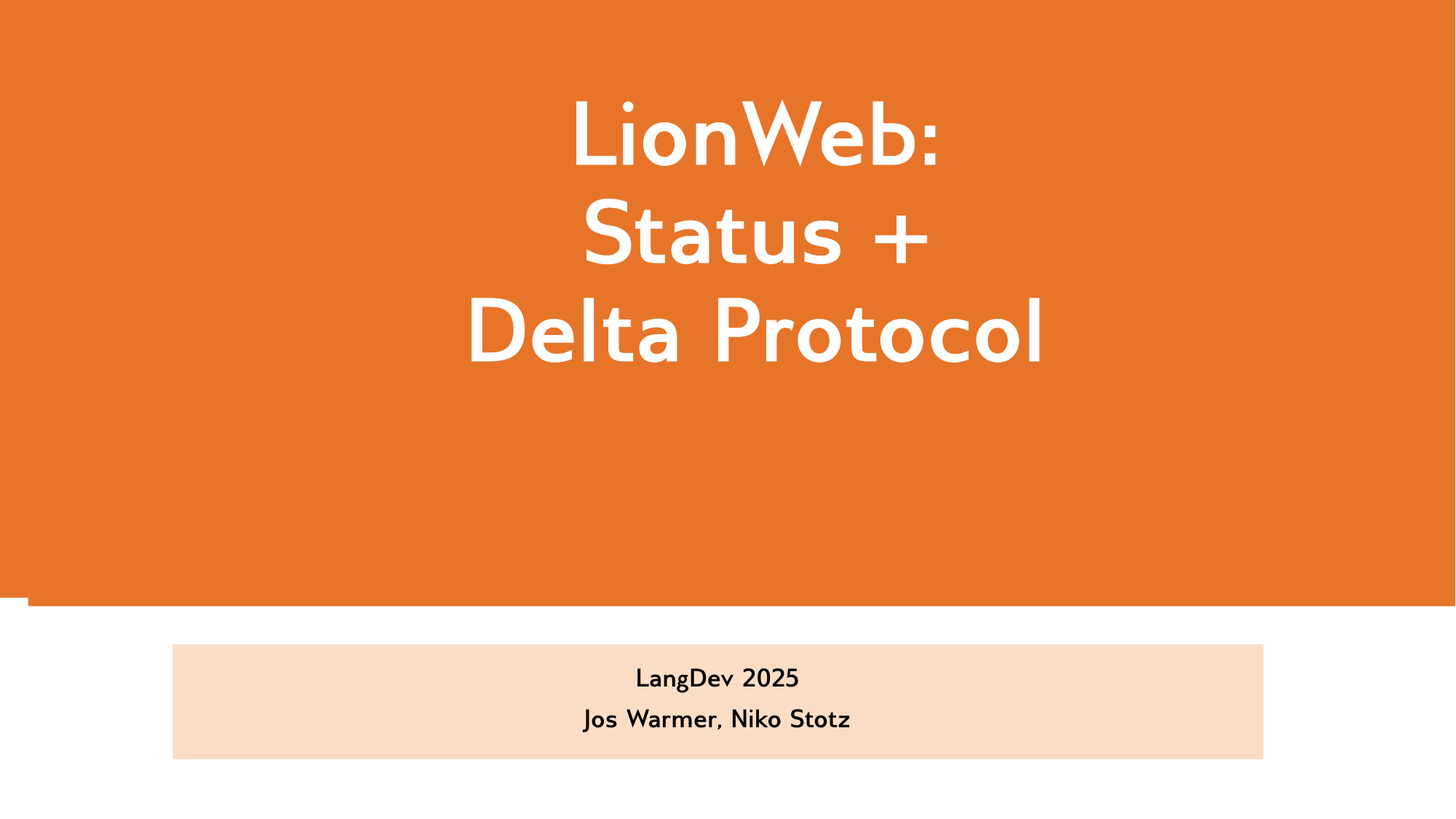

# LionWeb: Status Update
LionWeb:
Status +
Delta Protocol

LangDev 2025
Jos Warmer, Niko Stotz